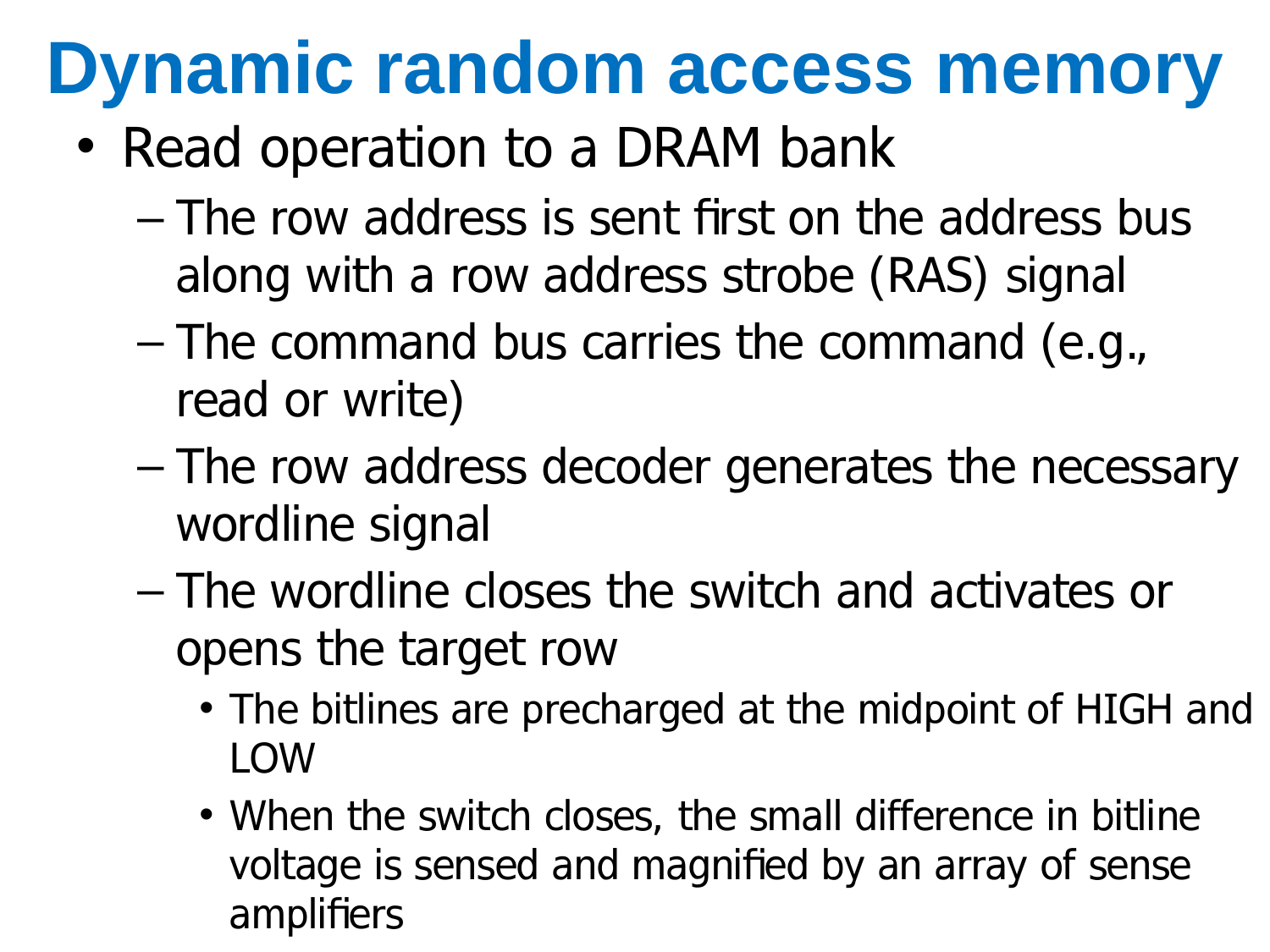

# Dynamic random access memory
Read operation to a DRAM bank
The row address is sent first on the address bus along with a row address strobe (RAS) signal
The command bus carries the command (e.g., read or write)
The row address decoder generates the necessary wordline signal
The wordline closes the switch and activates or opens the target row
The bitlines are precharged at the midpoint of HIGH and LOW
When the switch closes, the small difference in bitline voltage is sensed and magnified by an array of sense amplifiers